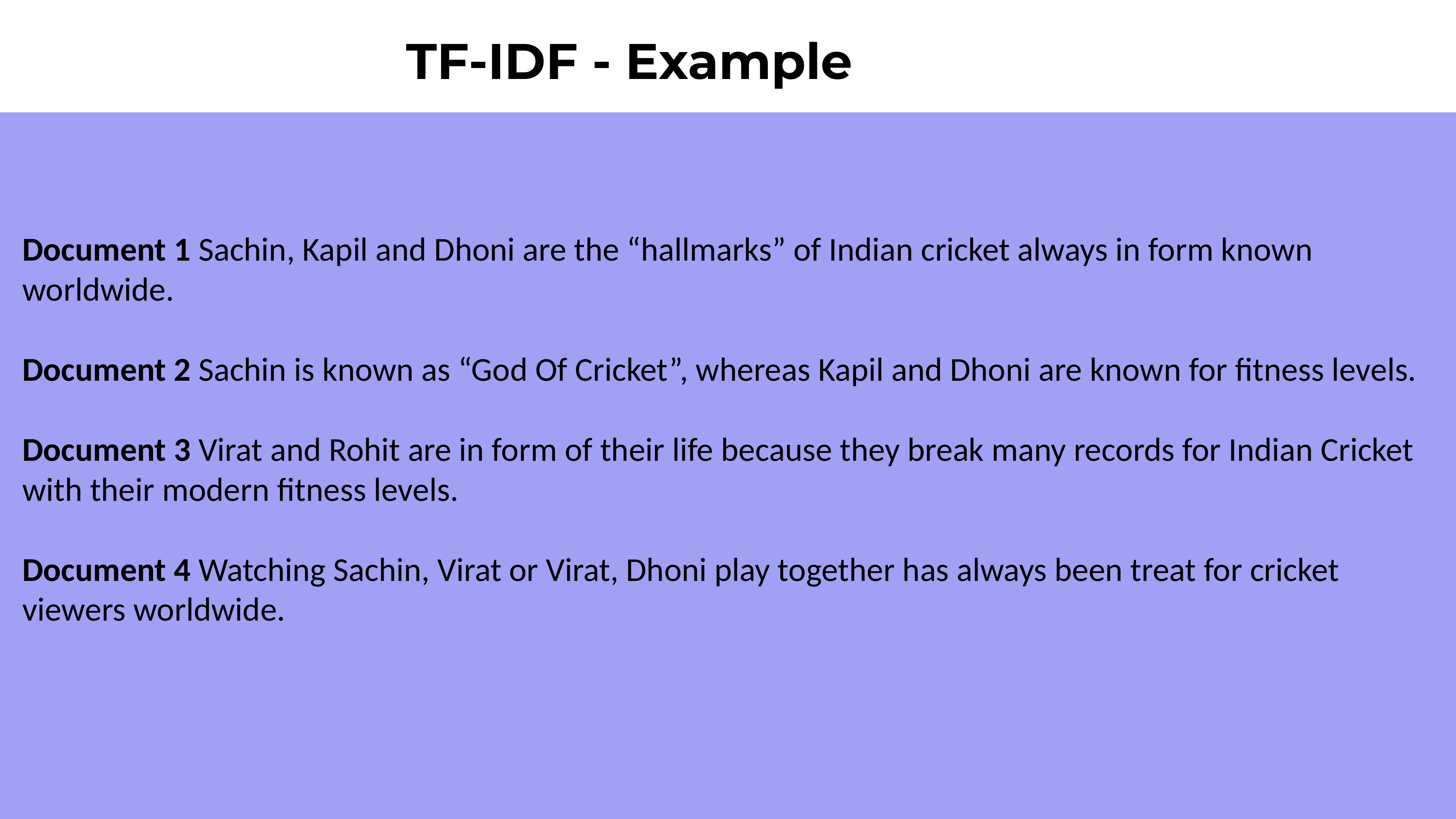

TF-IDF - Example

Document 1 Sachin, Kapil and Dhoni are the “hallmarks” of Indian cricket always in form known worldwide.

Document 2 Sachin is known as “God Of Cricket”, whereas Kapil and Dhoni are known for fitness levels.

Document 3 Virat and Rohit are in form of their life because they break many records for Indian Cricket with their modern fitness levels.

Document 4 Watching Sachin, Virat or Virat, Dhoni play together has always been treat for cricket viewers worldwide.